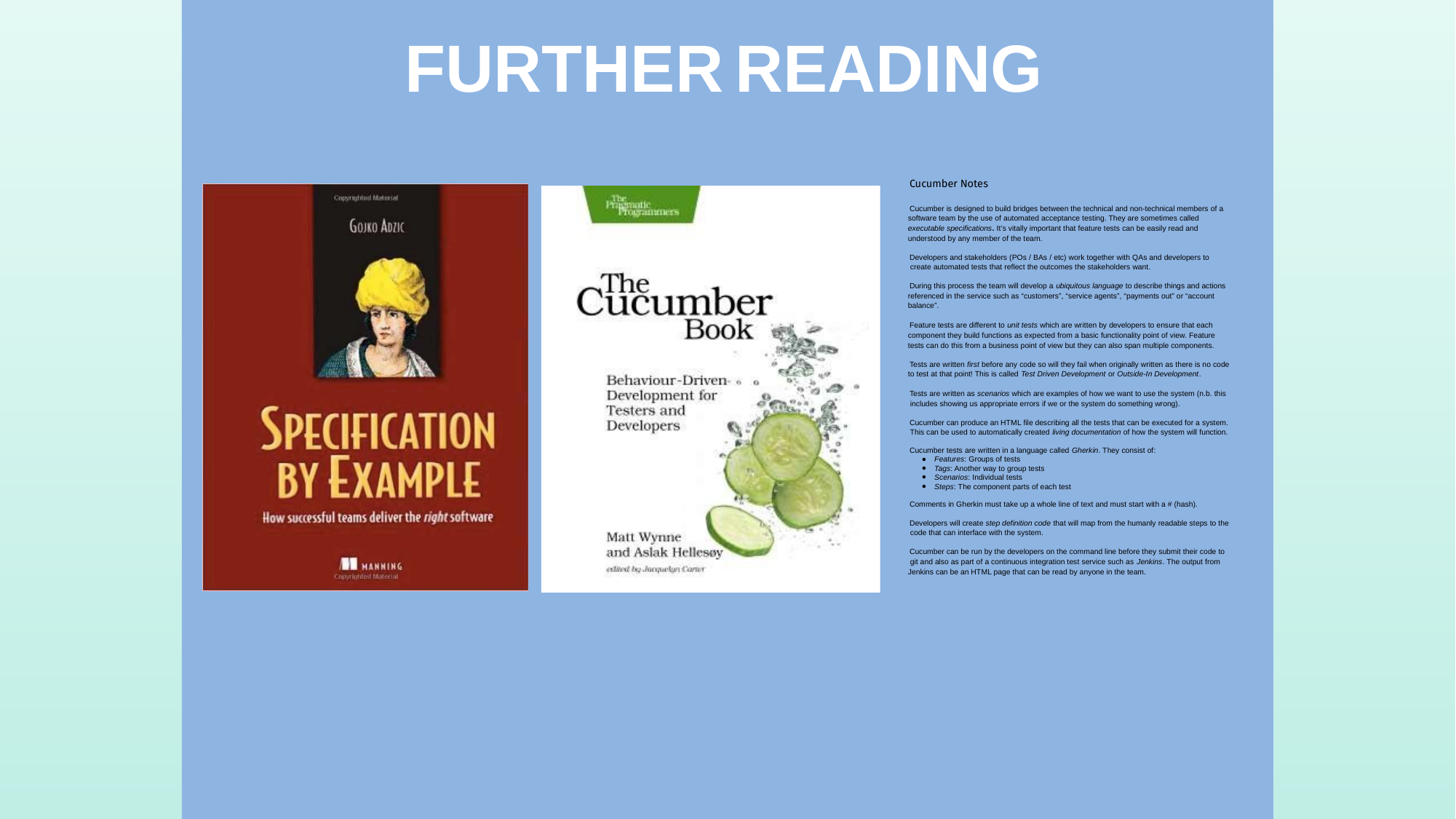

# FURTHER READING
Cucumber Notes

Cucumber is designed to build bridges between the technical and non-technical members of a  software team by the use of automated acceptance testing. They are sometimes called  executable specifications. It’s vitally important that feature tests can be easily read and  understood by any member of the team.

Developers and stakeholders (POs / BAs / etc) work together with QAs and developers to  create automated tests that reflect the outcomes the stakeholders want.

During this process the team will develop a ubiquitous language to describe things and actions  referenced in the service such as “customers”, “service agents”, “payments out” or “account  balance”.

Feature tests are different to unit tests which are written by developers to ensure that each  component they build functions as expected from a basic functionality point of view. Feature  tests can do this from a business point of view but they can also span multiple components.

Tests are written first before any code so will they fail when originally written as there is no code  to test at that point! This is called Test Driven Development or Outside-In Development.

Tests are written as scenarios which are examples of how we want to use the system (n.b. this  includes showing us appropriate errors if we or the system do something wrong).

Cucumber can produce an HTML file describing all the tests that can be executed for a system.  This can be used to automatically created living documentation of how the system will function.

Cucumber tests are written in a language called Gherkin. They consist of:
Features: Groups of tests
Tags: Another way to group tests
Scenarios: Individual tests
Steps: The component parts of each test

Comments in Gherkin must take up a whole line of text and must start with a # (hash).

Developers will create step definition code that will map from the humanly readable steps to the  code that can interface with the system.

Cucumber can be run by the developers on the command line before they submit their code to  git and also as part of a continuous integration test service such as Jenkins. The output from  Jenkins can be an HTML page that can be read by anyone in the team.